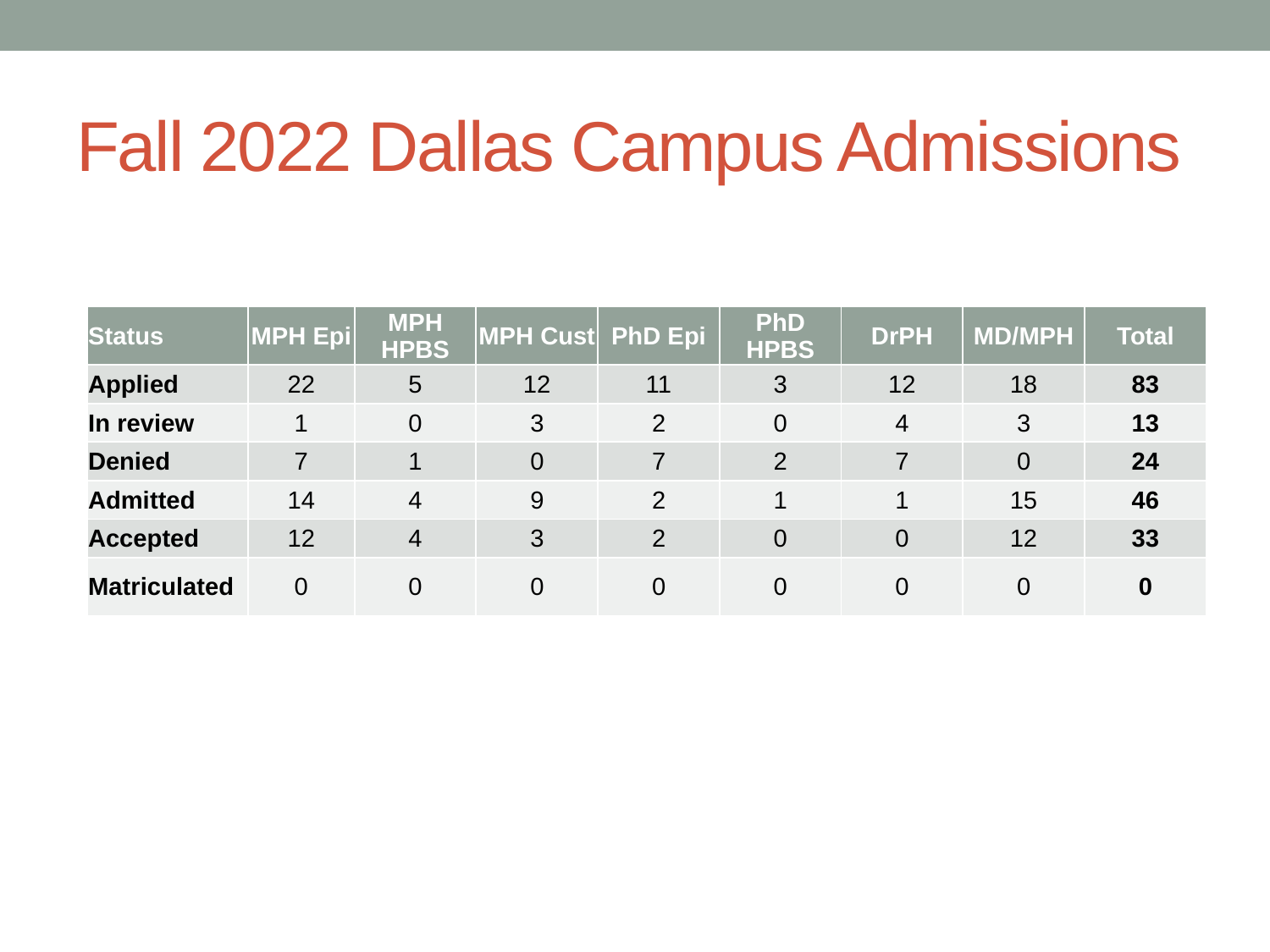

# Fall 2022 Dallas Campus Admissions
| Status | MPH Epi | MPH HPBS | MPH Cust | PhD Epi | PhD HPBS | DrPH | MD/MPH | Total |
| --- | --- | --- | --- | --- | --- | --- | --- | --- |
| Applied | 22 | 5 | 12 | 11 | 3 | 12 | 18 | 83 |
| In review | 1 | 0 | 3 | 2 | 0 | 4 | 3 | 13 |
| Denied | 7 | 1 | 0 | 7 | 2 | 7 | 0 | 24 |
| Admitted | 14 | 4 | 9 | 2 | 1 | 1 | 15 | 46 |
| Accepted | 12 | 4 | 3 | 2 | 0 | 0 | 12 | 33 |
| Matriculated | 0 | 0 | 0 | 0 | 0 | 0 | 0 | 0 |